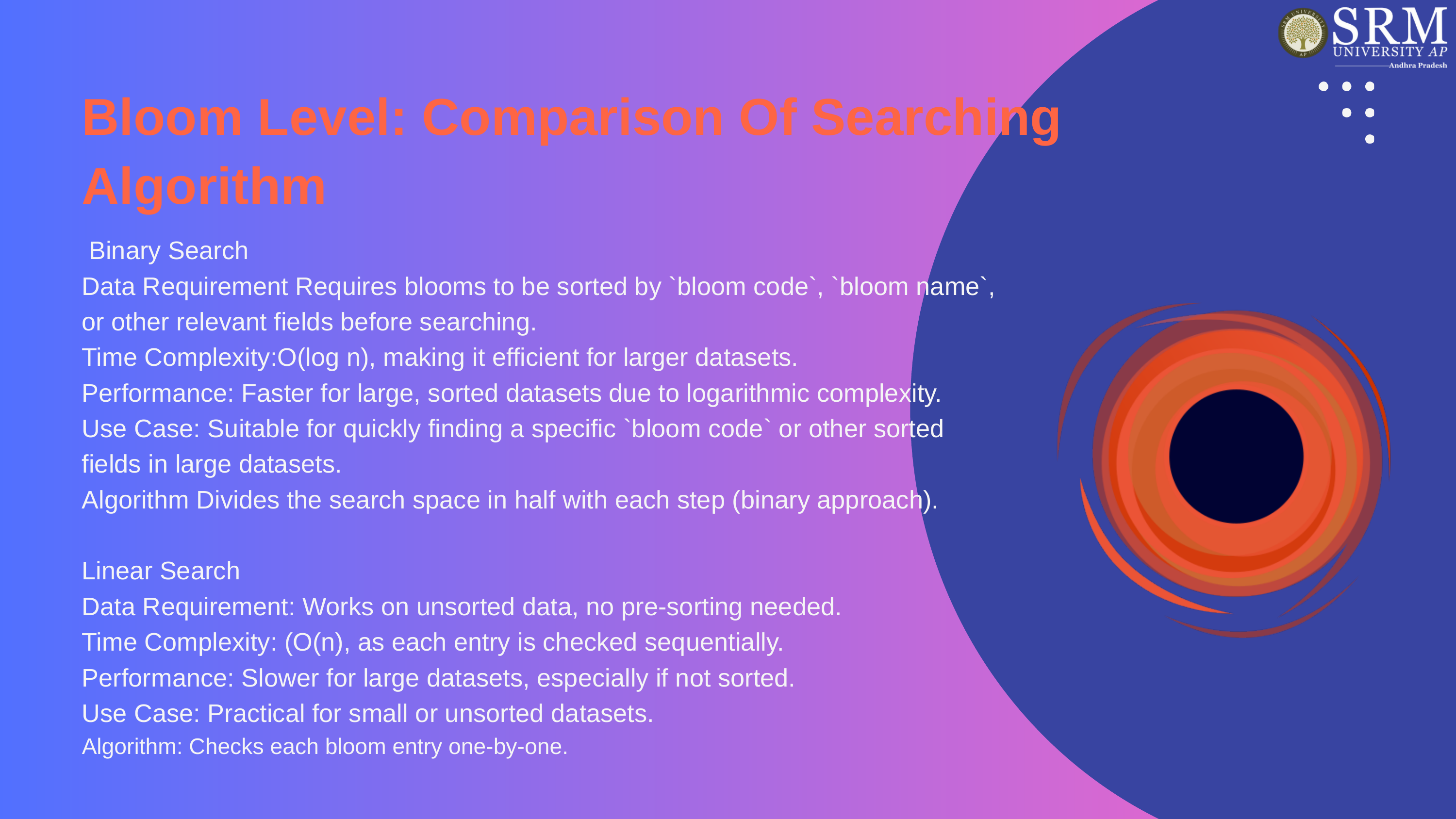

Bloom Level: Comparison Of Searching Algorithm

 Binary Search
Data Requirement Requires blooms to be sorted by `bloom code`, `bloom name`, or other relevant fields before searching.
Time Complexity:O(log n), making it efficient for larger datasets.
Performance: Faster for large, sorted datasets due to logarithmic complexity.
Use Case: Suitable for quickly finding a specific `bloom code` or other sorted fields in large datasets.
Algorithm Divides the search space in half with each step (binary approach).

Linear Search
Data Requirement: Works on unsorted data, no pre-sorting needed.
Time Complexity: (O(n), as each entry is checked sequentially.
Performance: Slower for large datasets, especially if not sorted.
Use Case: Practical for small or unsorted datasets.
Algorithm: Checks each bloom entry one-by-one.